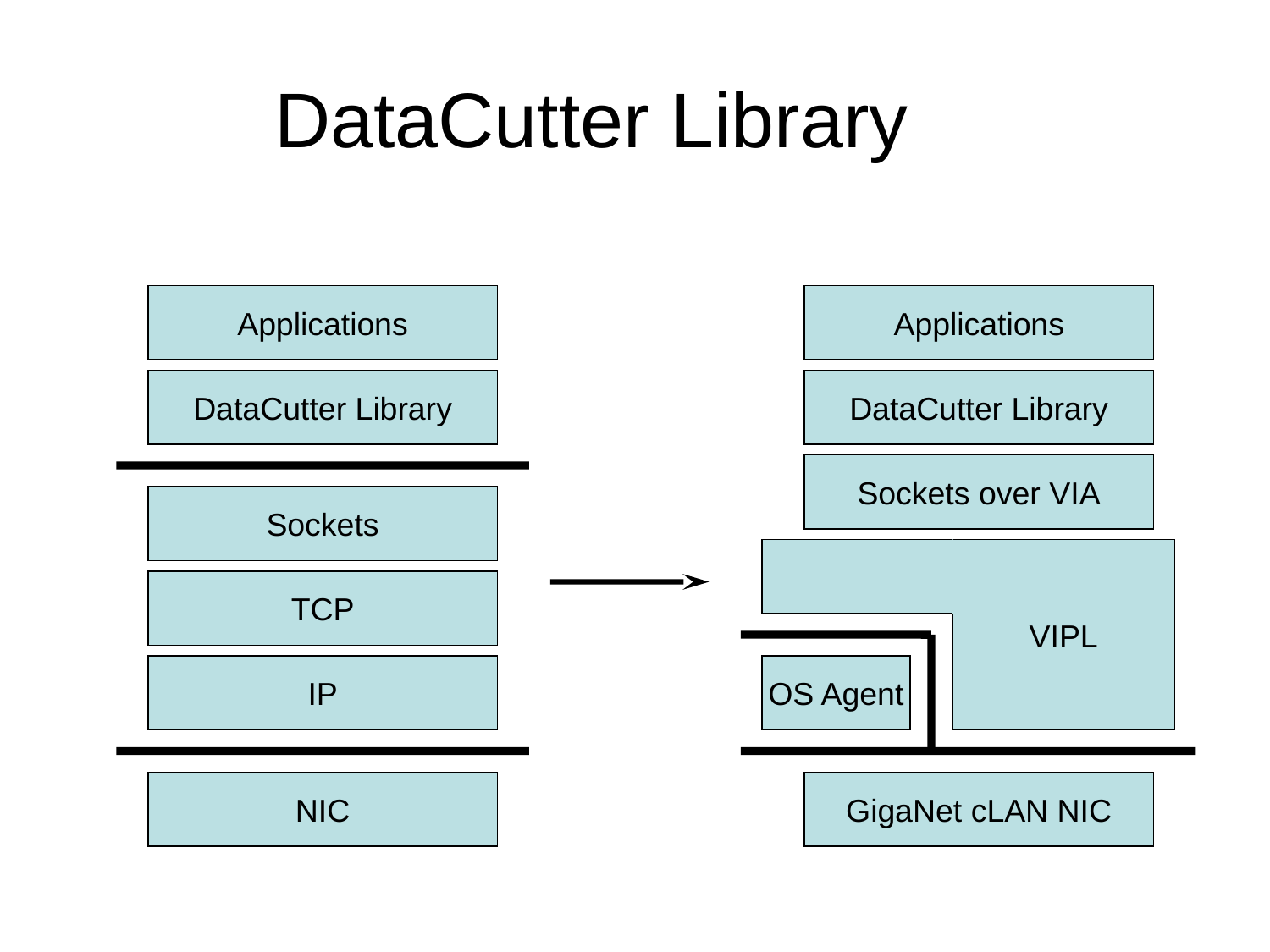

# DataCutter Library
Applications
Applications
DataCutter Library
DataCutter Library
Sockets over VIA

Sockets

VIPL

TCP

IP
OS Agent

NIC
GigaNet cLAN NIC